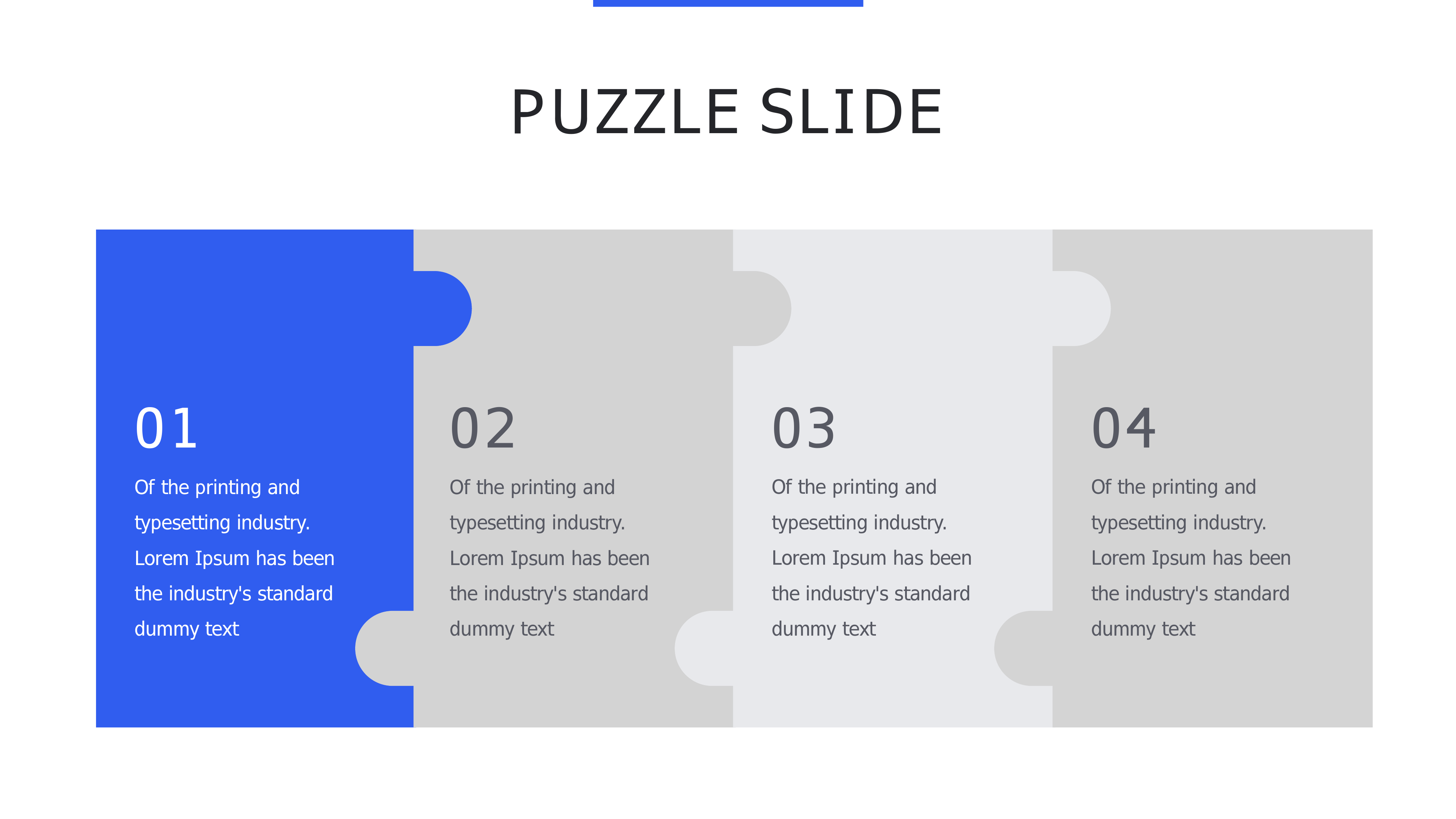

# PUZZLE SLIDE

03
Of the printing and typesetting industry. Lorem Ipsum has been the industry's standard dummy text
04
Of the printing and typesetting industry. Lorem Ipsum has been the industry's standard dummy text
01
Of the printing and typesetting industry. Lorem Ipsum has been the industry's standard dummy text
02
Of the printing and typesetting industry. Lorem Ipsum has been the industry's standard dummy text